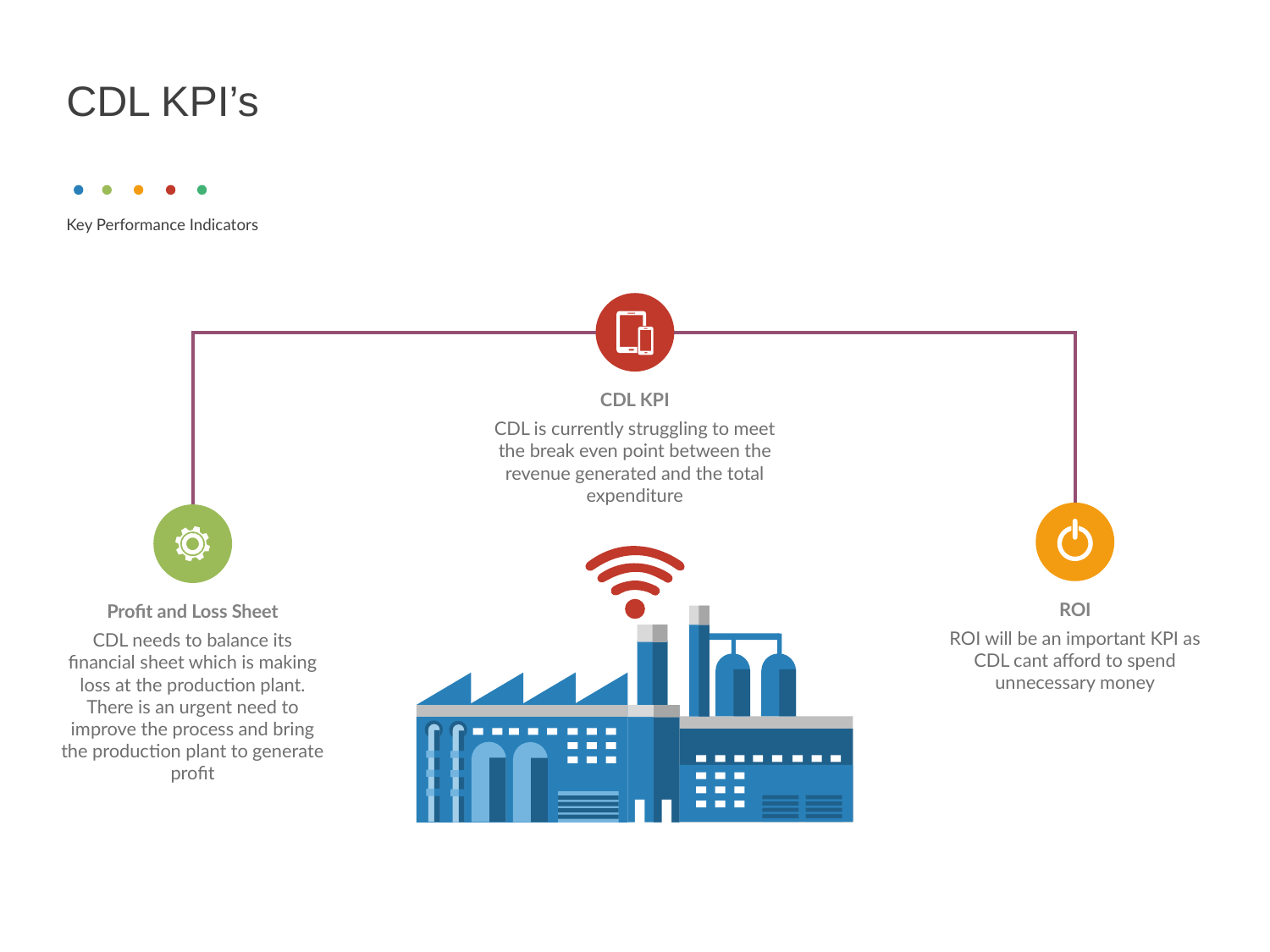

# CDL KPI’s
Key Performance Indicators

CDL KPI
CDL is currently struggling to meet the break even point between the revenue generated and the total expenditure

ROI
ROI will be an important KPI as CDL cant afford to spend unnecessary money
Profit and Loss Sheet
CDL needs to balance its financial sheet which is making loss at the production plant. There is an urgent need to improve the process and bring the production plant to generate profit